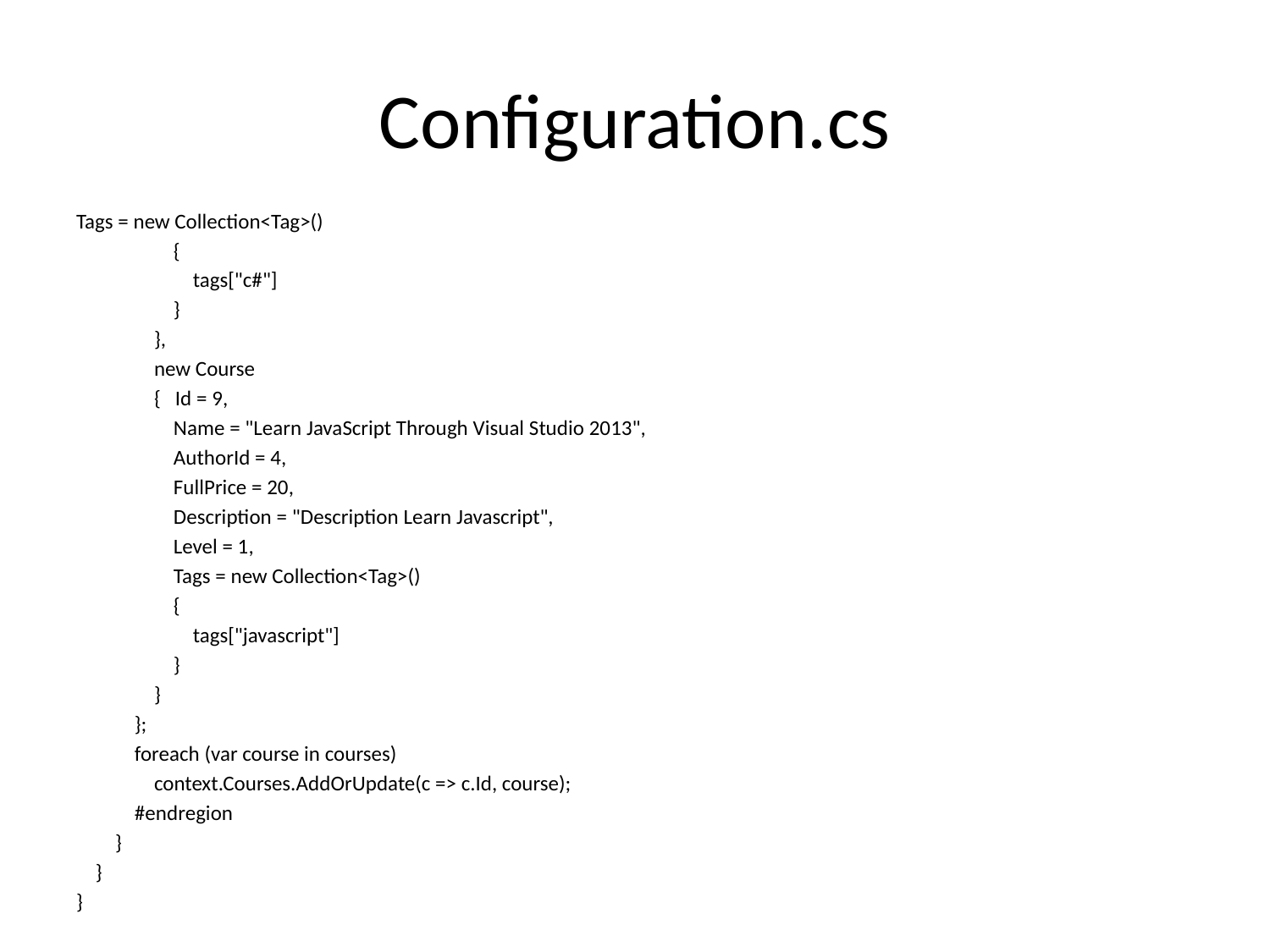

# Configuration.cs
Tags = new Collection<Tag>()
                    {
                        tags["c#"]
                    }
                },
                new Course
                {   Id = 9,
                    Name = "Learn JavaScript Through Visual Studio 2013",
                    AuthorId = 4,
                    FullPrice = 20,
                    Description = "Description Learn Javascript",
                    Level = 1,
                    Tags = new Collection<Tag>()
                    {
                        tags["javascript"]
                    }
                }
            };
            foreach (var course in courses)
                context.Courses.AddOrUpdate(c => c.Id, course);
            #endregion
        }
    }
}